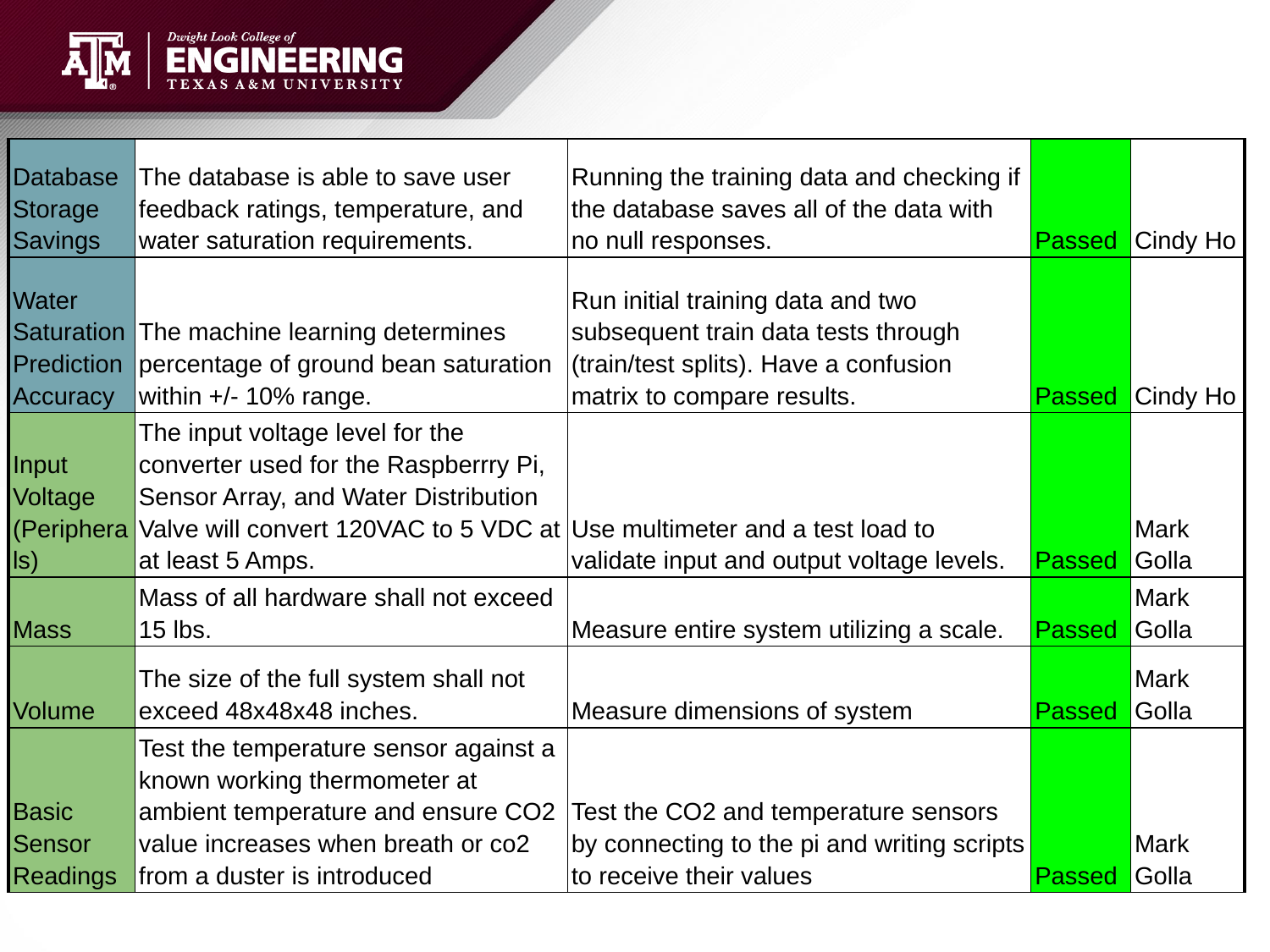

| Database Storage Savings | The database is able to save user feedback ratings, temperature, and water saturation requirements. | Running the training data and checking if the database saves all of the data with no null responses. | Passed | Cindy Ho |
| --- | --- | --- | --- | --- |
| Water Saturation Prediction Accuracy | The machine learning determines percentage of ground bean saturation within +/- 10% range. | Run initial training data and two subsequent train data tests through (train/test splits). Have a confusion matrix to compare results. | Passed | Cindy Ho |
| Input Voltage (Peripherals) | The input voltage level for the converter used for the Raspberrry Pi, Sensor Array, and Water Distribution Valve will convert 120VAC to 5 VDC at at least 5 Amps. | Use multimeter and a test load to validate input and output voltage levels. | Passed | Mark Golla |
| Mass | Mass of all hardware shall not exceed 15 lbs. | Measure entire system utilizing a scale. | Passed | Mark Golla |
| Volume | The size of the full system shall not exceed 48x48x48 inches. | Measure dimensions of system | Passed | Mark Golla |
| Basic Sensor Readings | Test the temperature sensor against a known working thermometer at ambient temperature and ensure CO2 value increases when breath or co2 from a duster is introduced | Test the CO2 and temperature sensors by connecting to the pi and writing scripts to receive their values | Passed | Mark Golla |